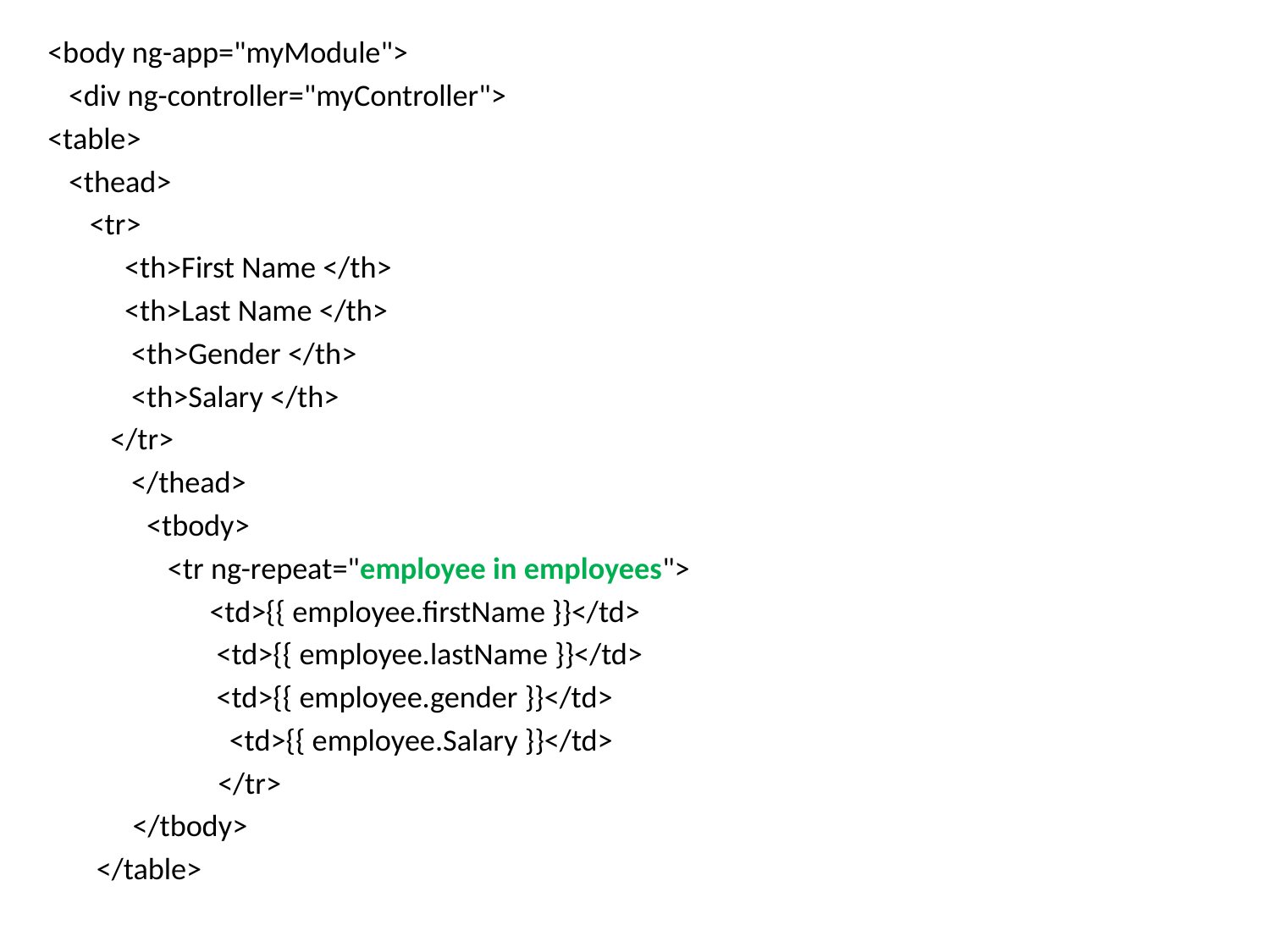

<body ng-app="myModule">
   <div ng-controller="myController">
<table>
   <thead>
      <tr>
           <th>First Name </th>
           <th>Last Name </th>
            <th>Gender </th>
            <th>Salary </th>
         </tr>
            </thead>
	  <tbody>
	     <tr ng-repeat="employee in employees">
	           <td>{{ employee.firstName }}</td>
	            <td>{{ employee.lastName }}</td>
	            <td>{{ employee.gender }}</td>
                          <td>{{ employee.Salary }}</td>
               	</tr>
	</tbody>
       </table>